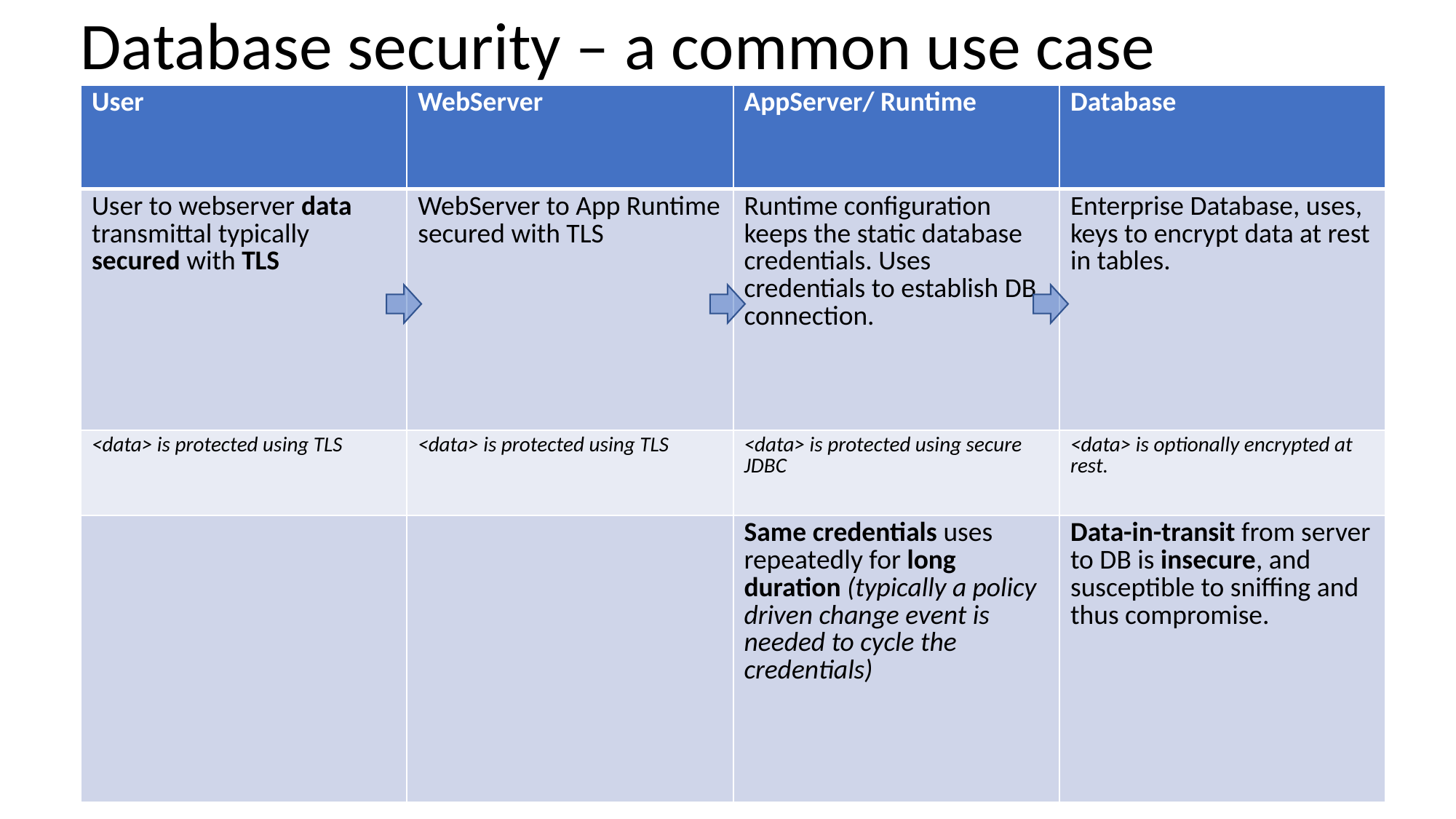

# Database security – a common use case
| User | WebServer | AppServer/ Runtime | Database |
| --- | --- | --- | --- |
| User to webserver data transmittal typically secured with TLS | WebServer to App Runtime secured with TLS | Runtime configuration keeps the static database credentials. Uses credentials to establish DB connection. | Enterprise Database, uses, keys to encrypt data at rest in tables. |
| <data> is protected using TLS | <data> is protected using TLS | <data> is protected using secure JDBC | <data> is optionally encrypted at rest. |
|  |  | Same credentials uses repeatedly for long duration (typically a policy driven change event is needed to cycle the credentials) | Data-in-transit from server to DB is insecure, and susceptible to sniffing and thus compromise. |